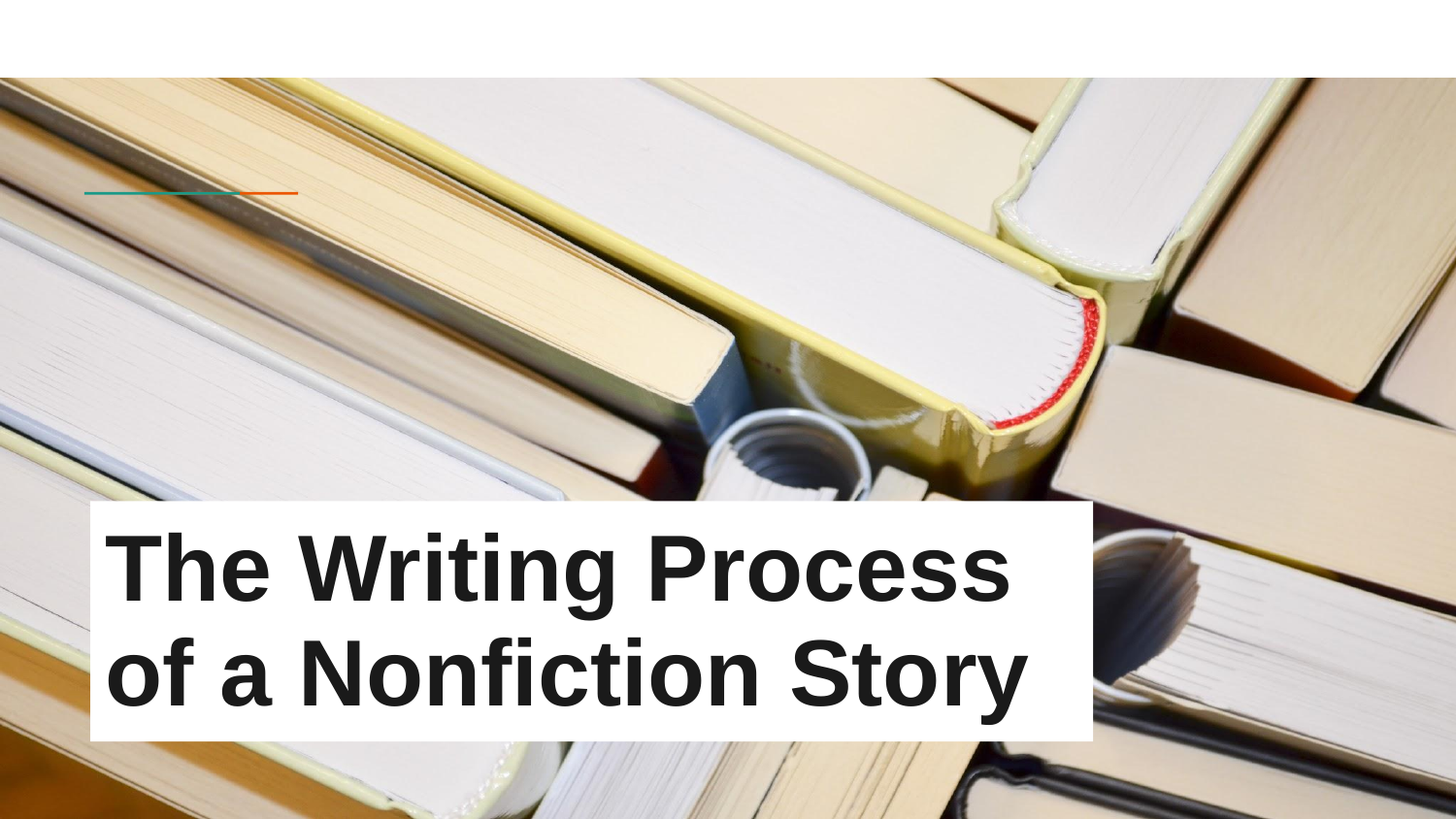

# The Writing Process of a Nonfiction Story